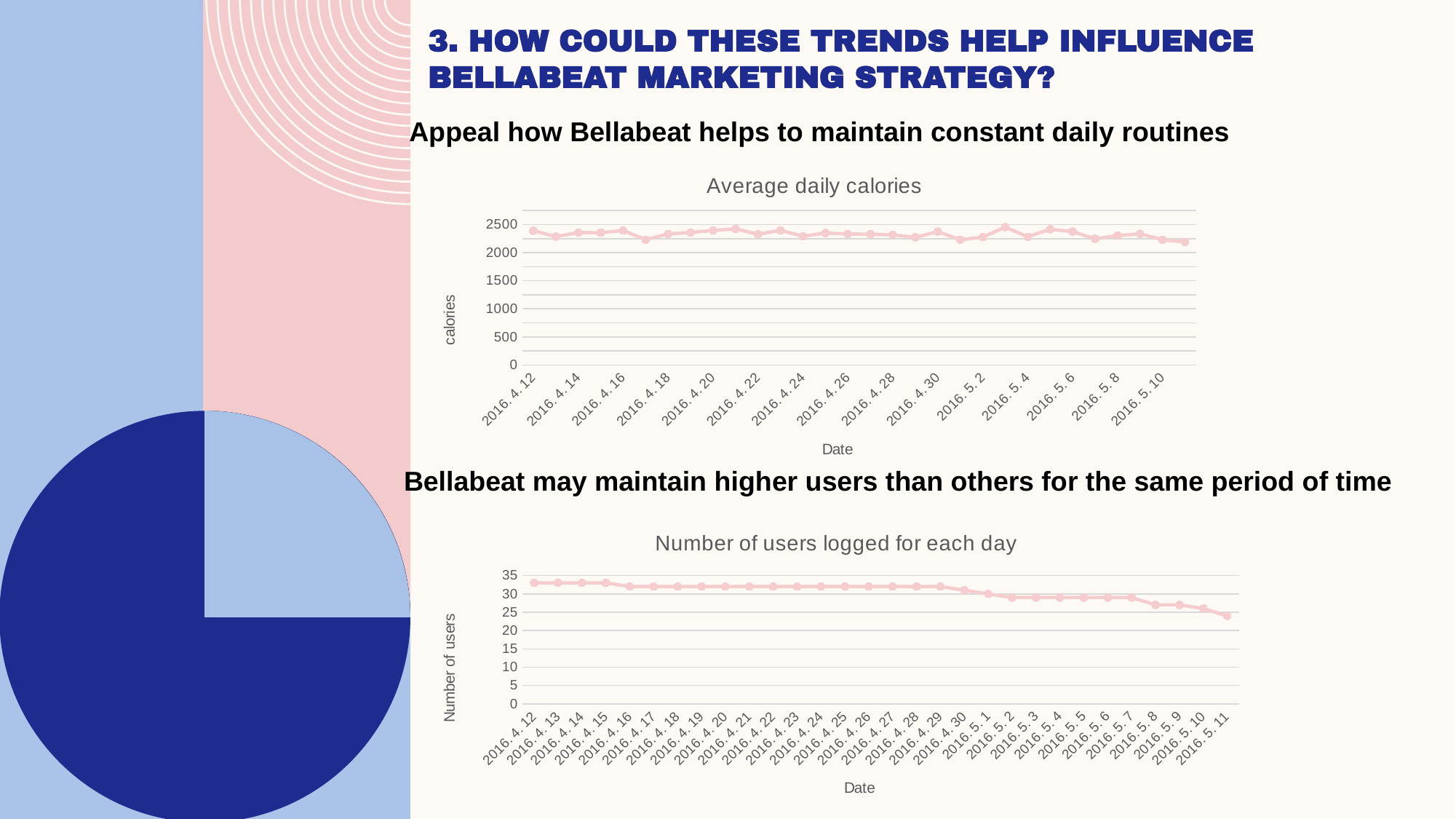

# 3. How could these trends help influence Bellabeat marketing strategy?
Appeal how Bellabeat helps to maintain constant daily routines

### Chart: Average daily calories

| Category | average_calories |
|---|---|
| 2016. 4. 12 | 2390.69697 |
| 2016. 4. 13 | 2286.636364 |
| 2016. 4. 14 | 2356.393939 |
| 2016. 4. 15 | 2355.181818 |
| 2016. 4. 16 | 2392.9375 |
| 2016. 4. 17 | 2230.96875 |
| 2016. 4. 18 | 2333.375 |
| 2016. 4. 19 | 2359.09375 |
| 2016. 4. 20 | 2395.21875 |
| 2016. 4. 21 | 2421.875 |
| 2016. 4. 22 | 2327.65625 |
| 2016. 4. 23 | 2397.15625 |
| 2016. 4. 24 | 2291.4375 |
| 2016. 4. 25 | 2349.5625 |
| 2016. 4. 26 | 2331.375 |
| 2016. 4. 27 | 2328.5625 |
| 2016. 4. 28 | 2316.0625 |
| 2016. 4. 29 | 2272.5625 |
| 2016. 4. 30 | 2373.935484 |
| 2016. 5. 1 | 2230.433333 |
| 2016. 5. 2 | 2275.448276 |
| 2016. 5. 3 | 2453.896552 |
| 2016. 5. 4 | 2283.137931 |
| 2016. 5. 5 | 2415.068966 |
| 2016. 5. 6 | 2375.068966 |
| 2016. 5. 7 | 2246.241379 |
| 2016. 5. 8 | 2303.444444 |
| 2016. 5. 9 | 2335.666667 |
| 2016. 5. 10 | 2229.346154 |
| 2016. 5. 11 | 2190.083333 |
Bellabeat may maintain higher users than others for the same period of time

### Chart: Number of users logged for each day

| Category | number_of_users |
|---|---|
| 2016. 4. 12 | 33.0 |
| 2016. 4. 13 | 33.0 |
| 2016. 4. 14 | 33.0 |
| 2016. 4. 15 | 33.0 |
| 2016. 4. 16 | 32.0 |
| 2016. 4. 17 | 32.0 |
| 2016. 4. 18 | 32.0 |
| 2016. 4. 19 | 32.0 |
| 2016. 4. 20 | 32.0 |
| 2016. 4. 21 | 32.0 |
| 2016. 4. 22 | 32.0 |
| 2016. 4. 23 | 32.0 |
| 2016. 4. 24 | 32.0 |
| 2016. 4. 25 | 32.0 |
| 2016. 4. 26 | 32.0 |
| 2016. 4. 27 | 32.0 |
| 2016. 4. 28 | 32.0 |
| 2016. 4. 29 | 32.0 |
| 2016. 4. 30 | 31.0 |
| 2016. 5. 1 | 30.0 |
| 2016. 5. 2 | 29.0 |
| 2016. 5. 3 | 29.0 |
| 2016. 5. 4 | 29.0 |
| 2016. 5. 5 | 29.0 |
| 2016. 5. 6 | 29.0 |
| 2016. 5. 7 | 29.0 |
| 2016. 5. 8 | 27.0 |
| 2016. 5. 9 | 27.0 |
| 2016. 5. 10 | 26.0 |
| 2016. 5. 11 | 24.0 |